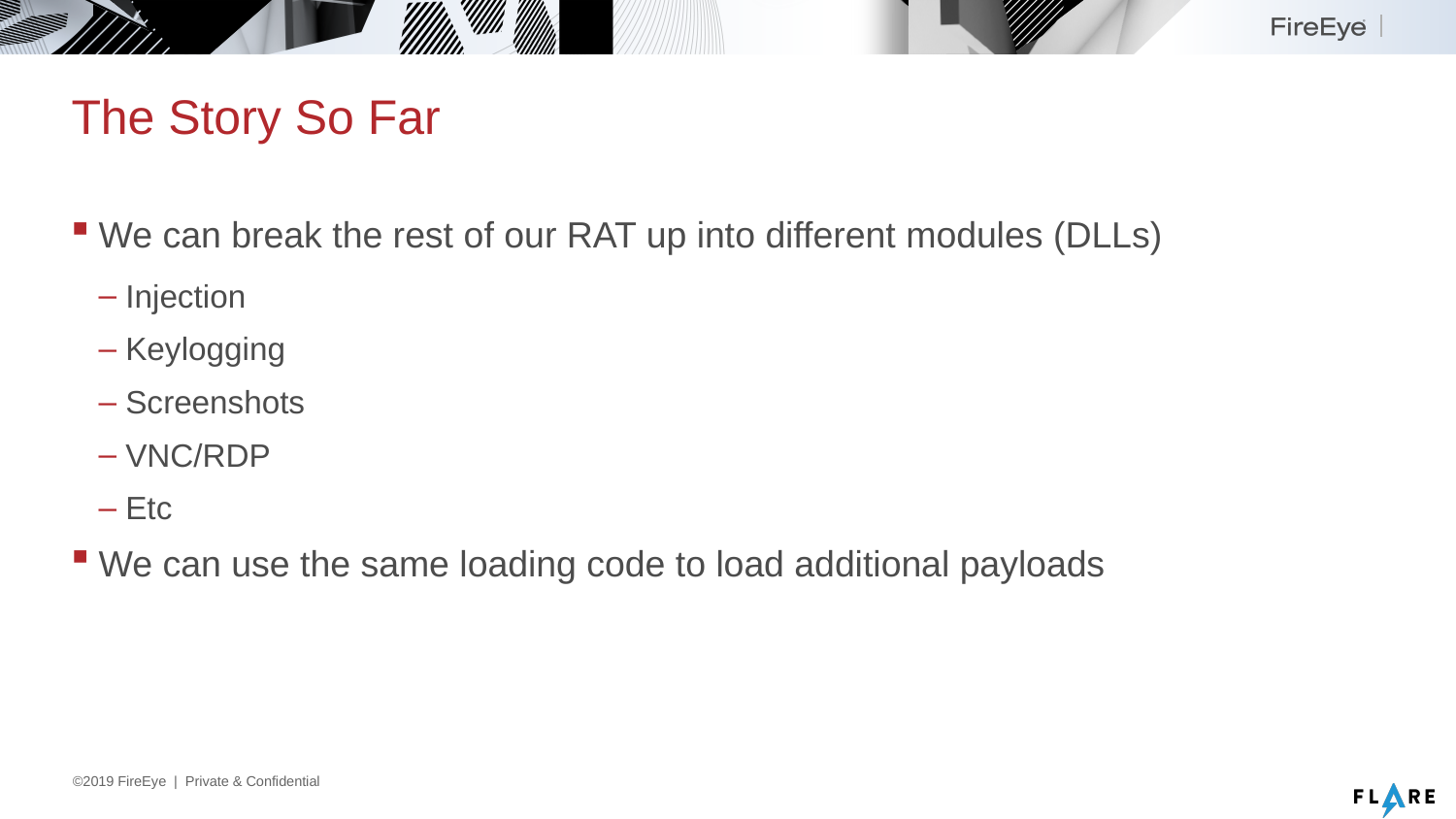

# The Story So Far
We can break the rest of our RAT up into different modules (DLLs)
Injection
Keylogging
Screenshots
VNC/RDP
Etc
We can use the same loading code to load additional payloads